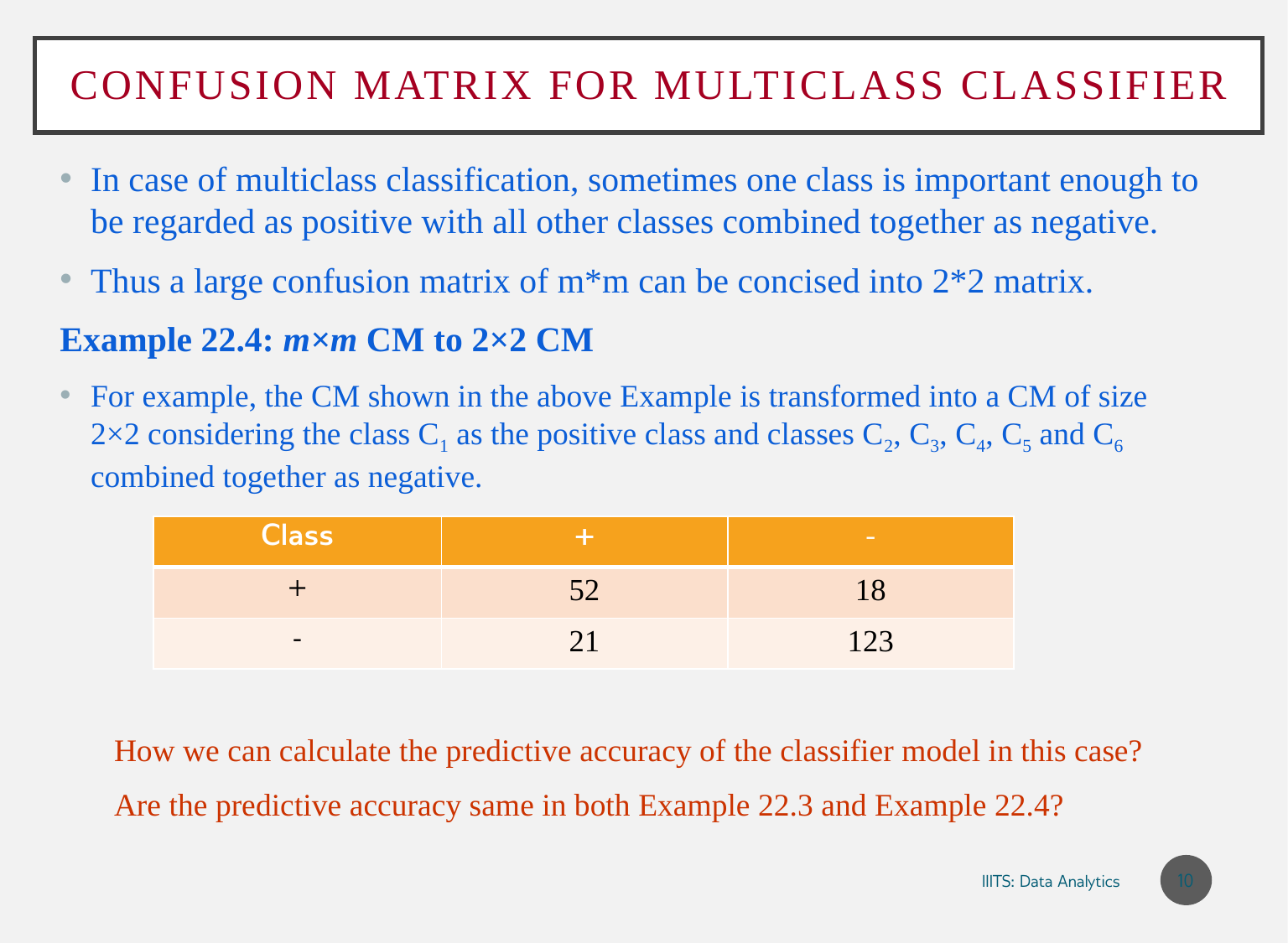

# Confusion Matrix for Multiclass Classifier
In case of multiclass classification, sometimes one class is important enough to be regarded as positive with all other classes combined together as negative.
Thus a large confusion matrix of m*m can be concised into 2*2 matrix.
Example 22.4: m×m CM to 2×2 CM
For example, the CM shown in the above Example is transformed into a CM of size 2×2 considering the class C1 as the positive class and classes C2, C3, C4, C5 and C6 combined together as negative.

How we can calculate the predictive accuracy of the classifier model in this case?
Are the predictive accuracy same in both Example 22.3 and Example 22.4?

| Class | + | - |
| --- | --- | --- |
| + | 52 | 18 |
| - | 21 | 123 |
10
IIITS: Data Analytics